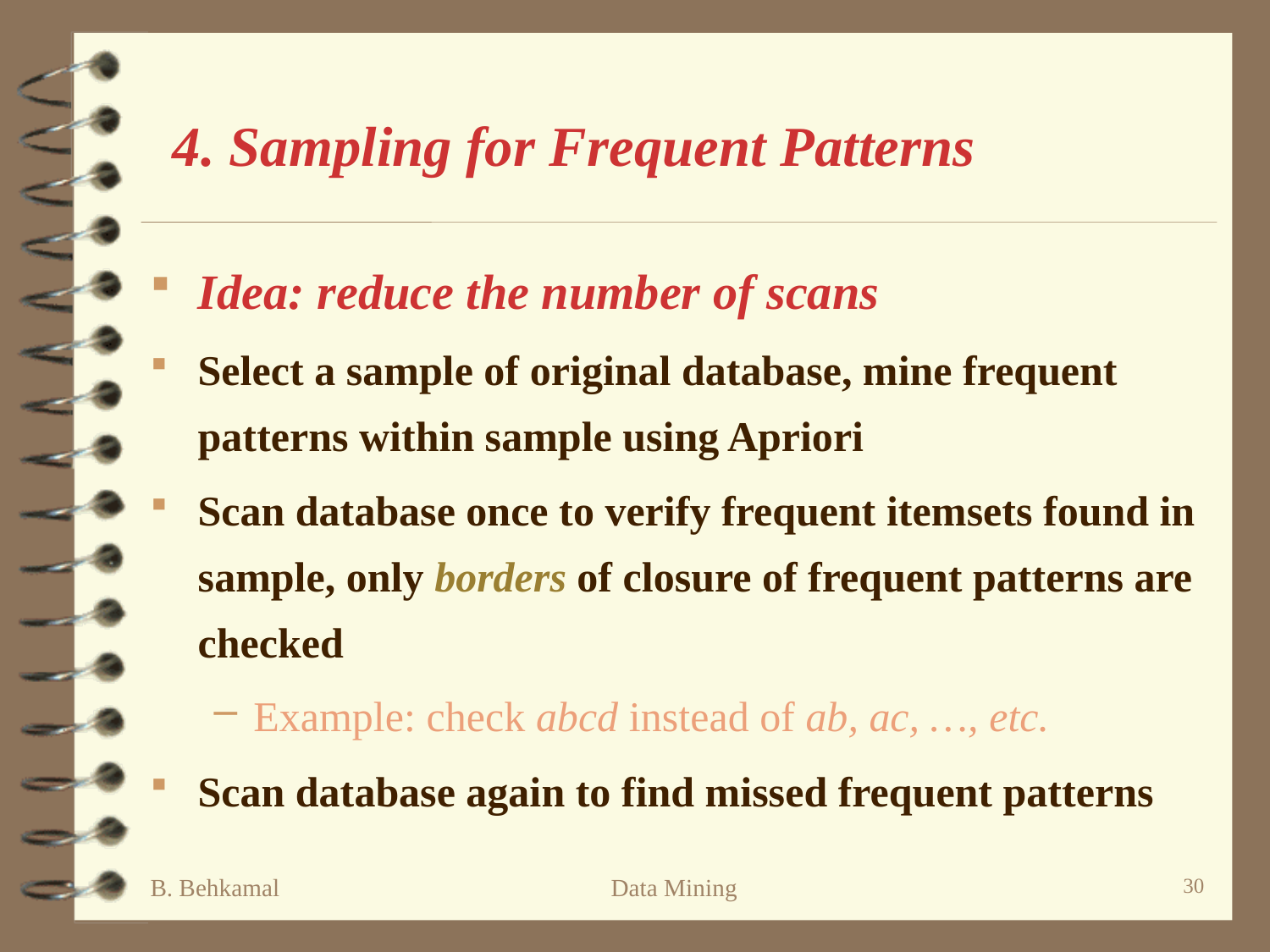

# 4. Sampling for Frequent Patterns
Idea: reduce the number of scans
Select a sample of original database, mine frequent patterns within sample using Apriori
Scan database once to verify frequent itemsets found in sample, only borders of closure of frequent patterns are checked
Example: check abcd instead of ab, ac, …, etc.
Scan database again to find missed frequent patterns
B. Behkamal
Data Mining
30